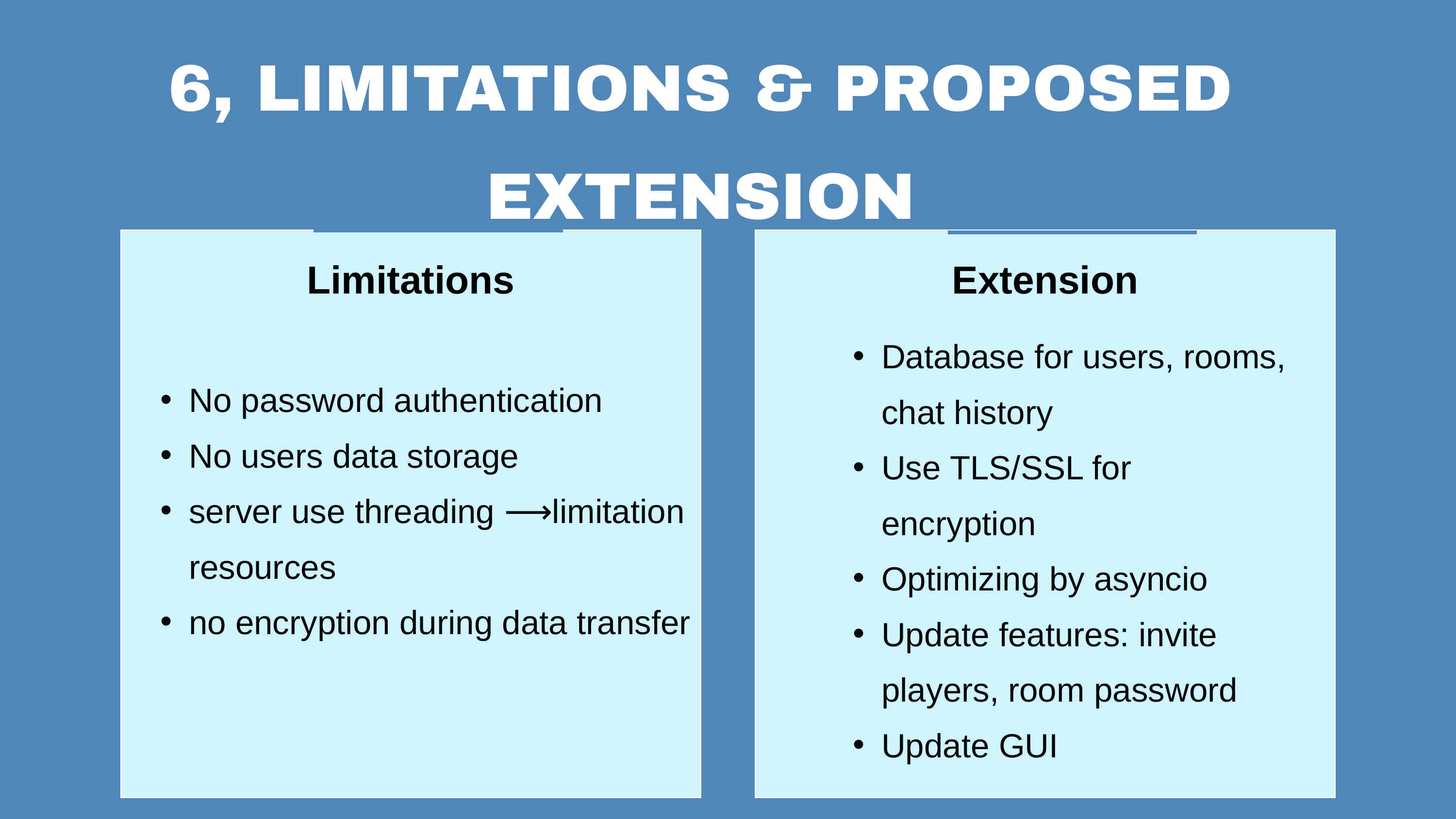

6, LIMITATIONS & PROPOSED EXTENSION

Limitations
Extension
Database for users, rooms, chat history
Use TLS/SSL for encryption
Optimizing by asyncio
Update features: invite players, room password
Update GUI
No password authentication
No users data storage
server use threading ⟶limitation resources
no encryption during data transfer